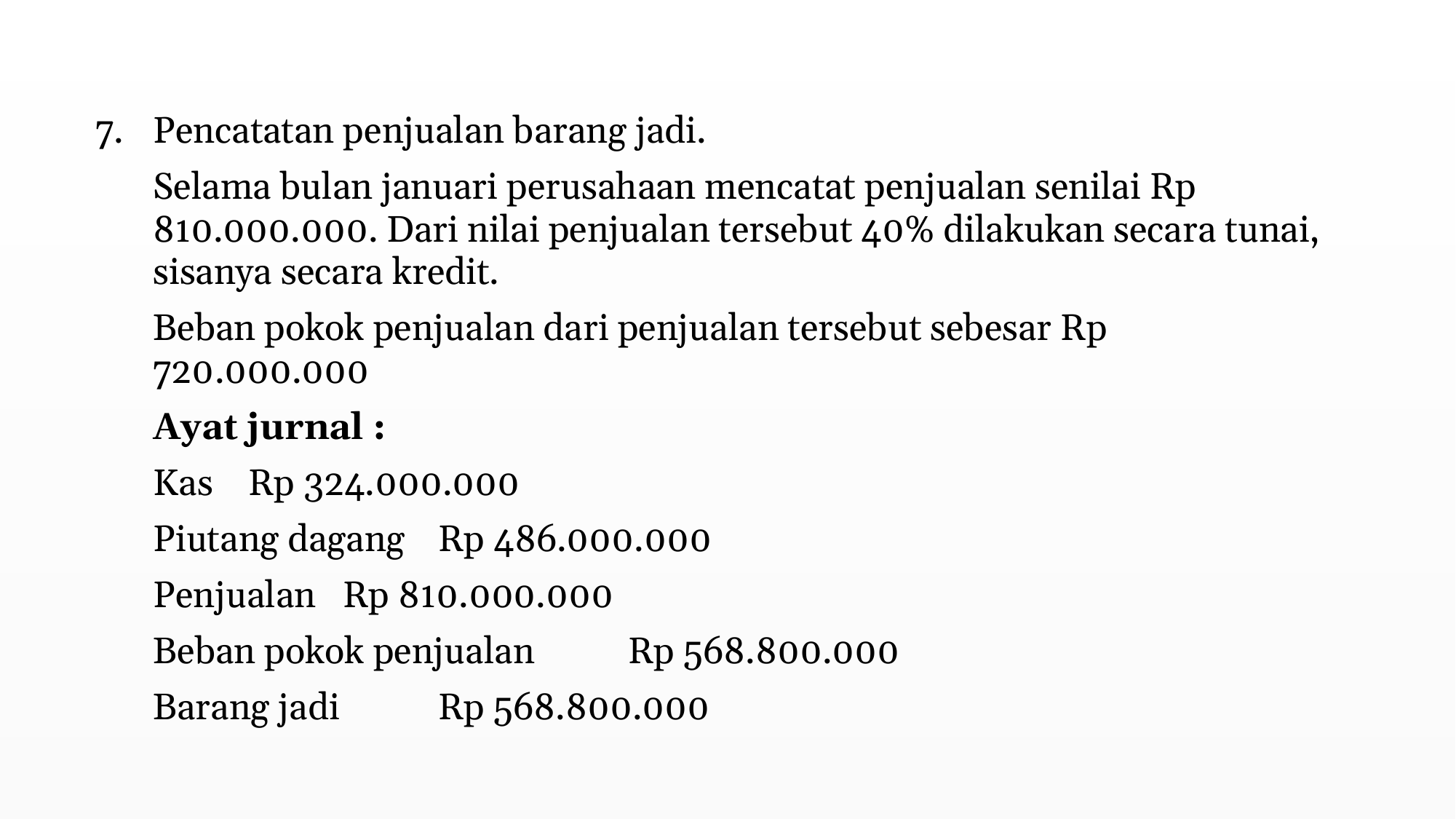

Pencatatan penjualan barang jadi.
Selama bulan januari perusahaan mencatat penjualan senilai Rp 810.000.000. Dari nilai penjualan tersebut 40% dilakukan secara tunai, sisanya secara kredit.
Beban pokok penjualan dari penjualan tersebut sebesar Rp 720.000.000
Ayat jurnal :
Kas 				Rp 324.000.000
Piutang dagang 		Rp 486.000.000
	Penjualan 				Rp 810.000.000
Beban pokok penjualan 	Rp 568.800.000
	Barang jadi 				Rp 568.800.000